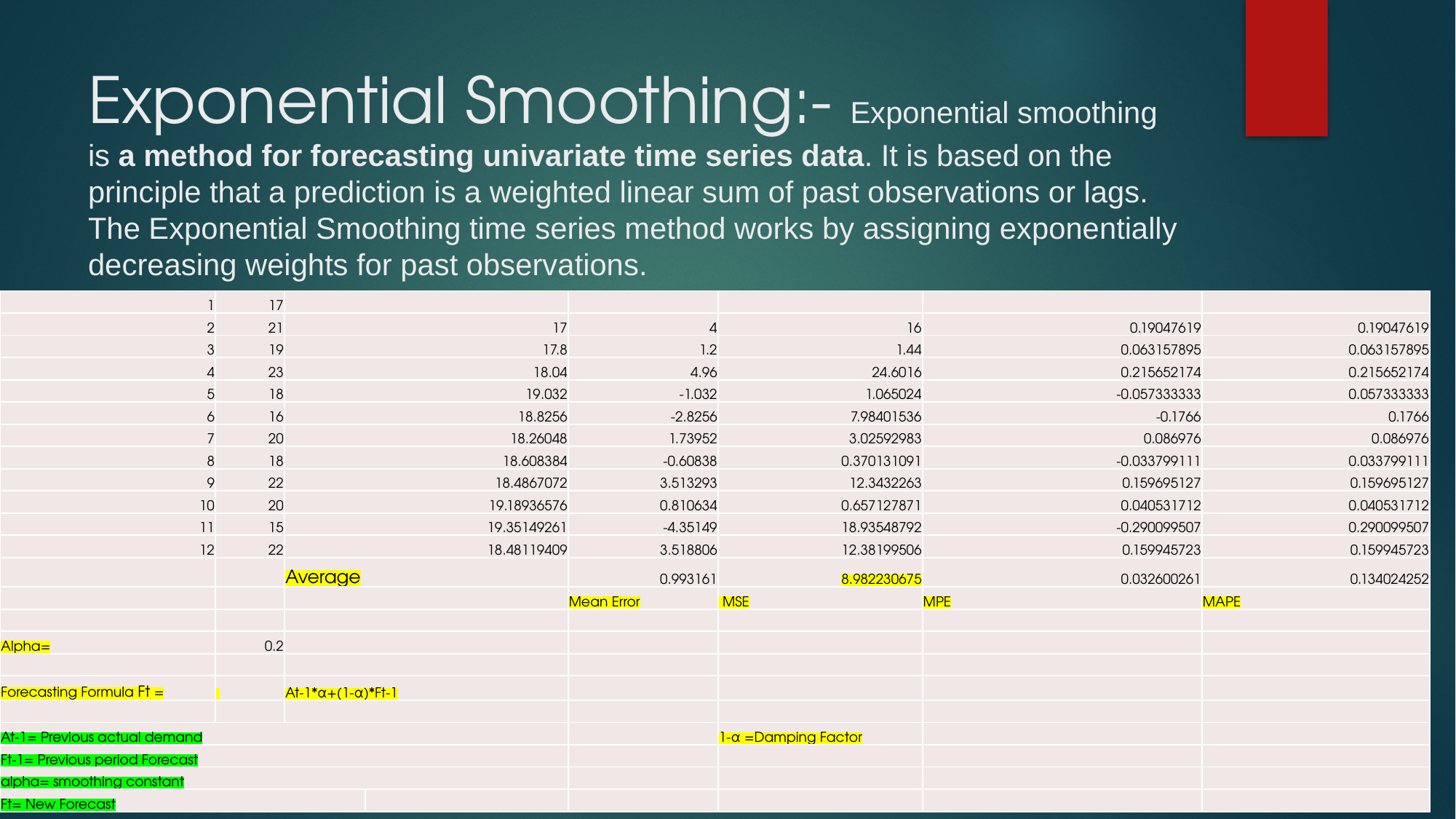

# Exponential Smoothing:- Exponential smoothing is a method for forecasting univariate time series data. It is based on the principle that a prediction is a weighted linear sum of past observations or lags. The Exponential Smoothing time series method works by assigning exponentially decreasing weights for past observations.
| 1 | 17 |  |  |  |  |  |  |
| --- | --- | --- | --- | --- | --- | --- | --- |
| 2 | 21 | 17 | 17 | 4 | 16 | 0.19047619 | 0.19047619 |
| 3 | 19 | 17.8 | 17.8 | 1.2 | 1.44 | 0.063157895 | 0.063157895 |
| 4 | 23 | 18.04 | 18.04 | 4.96 | 24.6016 | 0.215652174 | 0.215652174 |
| 5 | 18 | 19.032 | 19.032 | -1.032 | 1.065024 | -0.057333333 | 0.057333333 |
| 6 | 16 | 18.8256 | 18.8256 | -2.8256 | 7.98401536 | -0.1766 | 0.1766 |
| 7 | 20 | 18.26048 | 18.26048 | 1.73952 | 3.02592983 | 0.086976 | 0.086976 |
| 8 | 18 | 18.608384 | 18.608384 | -0.60838 | 0.370131091 | -0.033799111 | 0.033799111 |
| 9 | 22 | 18.4867072 | 18.4867072 | 3.513293 | 12.3432263 | 0.159695127 | 0.159695127 |
| 10 | 20 | 19.18936576 | 19.18936576 | 0.810634 | 0.657127871 | 0.040531712 | 0.040531712 |
| 11 | 15 | 19.35149261 | 19.35149261 | -4.35149 | 18.93548792 | -0.290099507 | 0.290099507 |
| 12 | 22 | 18.48119409 | 18.48119409 | 3.518806 | 12.38199506 | 0.159945723 | 0.159945723 |
|  |  | Average | Average | 0.993161 | 8.982230675 | 0.032600261 | 0.134024252 |
|  |  |  |  | Mean Error | MSE | MPE | MAPE |
|  |  |  |  |  |  |  |  |
| Alpha= | 0.2 |  |  |  |  |  |  |
|  |  |  |  |  |  |  |  |
| Forecasting Formula Ft = |  | At-1\*α+(1-α)\*Ft-1 | At-1\*α+(1-α)\*Ft-1 |  |  |  |  |
|  |  |  |  |  |  |  |  |
| At-1= Previous actual demand |  |  |  |  | 1-α =Damping Factor |  |  |
| Ft-1= Previous period Forecast |  |  |  |  |  |  |  |
| alpha= smoothing constant |  |  |  |  |  |  |  |
| Ft= New Forecast |  |  |  |  |  |  |  |